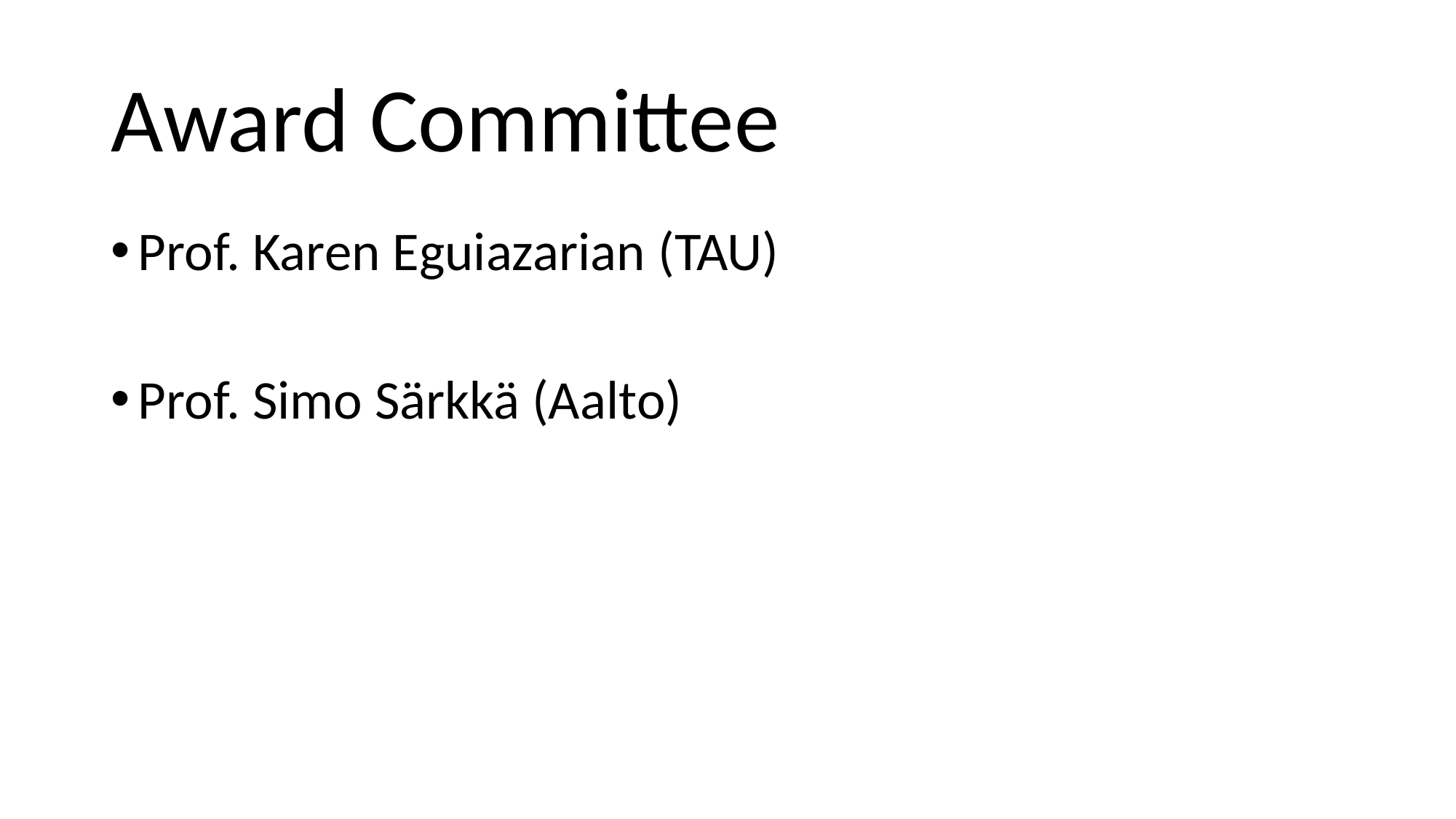

# Award Committee
Prof. Karen Eguiazarian (TAU)

Prof. Simo Särkkä (Aalto)